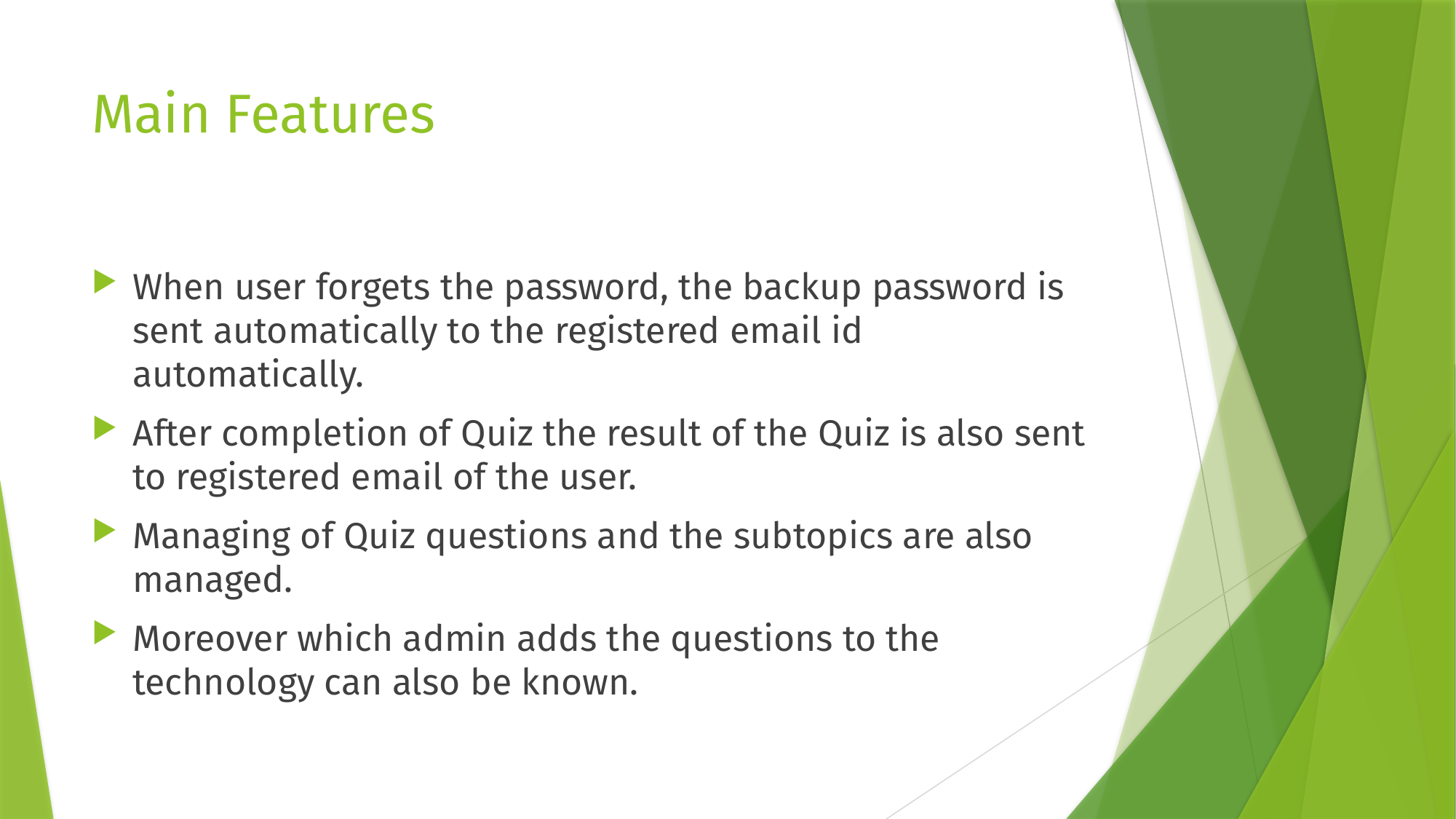

# Main Features
When user forgets the password, the backup password is sent automatically to the registered email id automatically.
After completion of Quiz the result of the Quiz is also sent to registered email of the user.
Managing of Quiz questions and the subtopics are also managed.
Moreover which admin adds the questions to the technology can also be known.